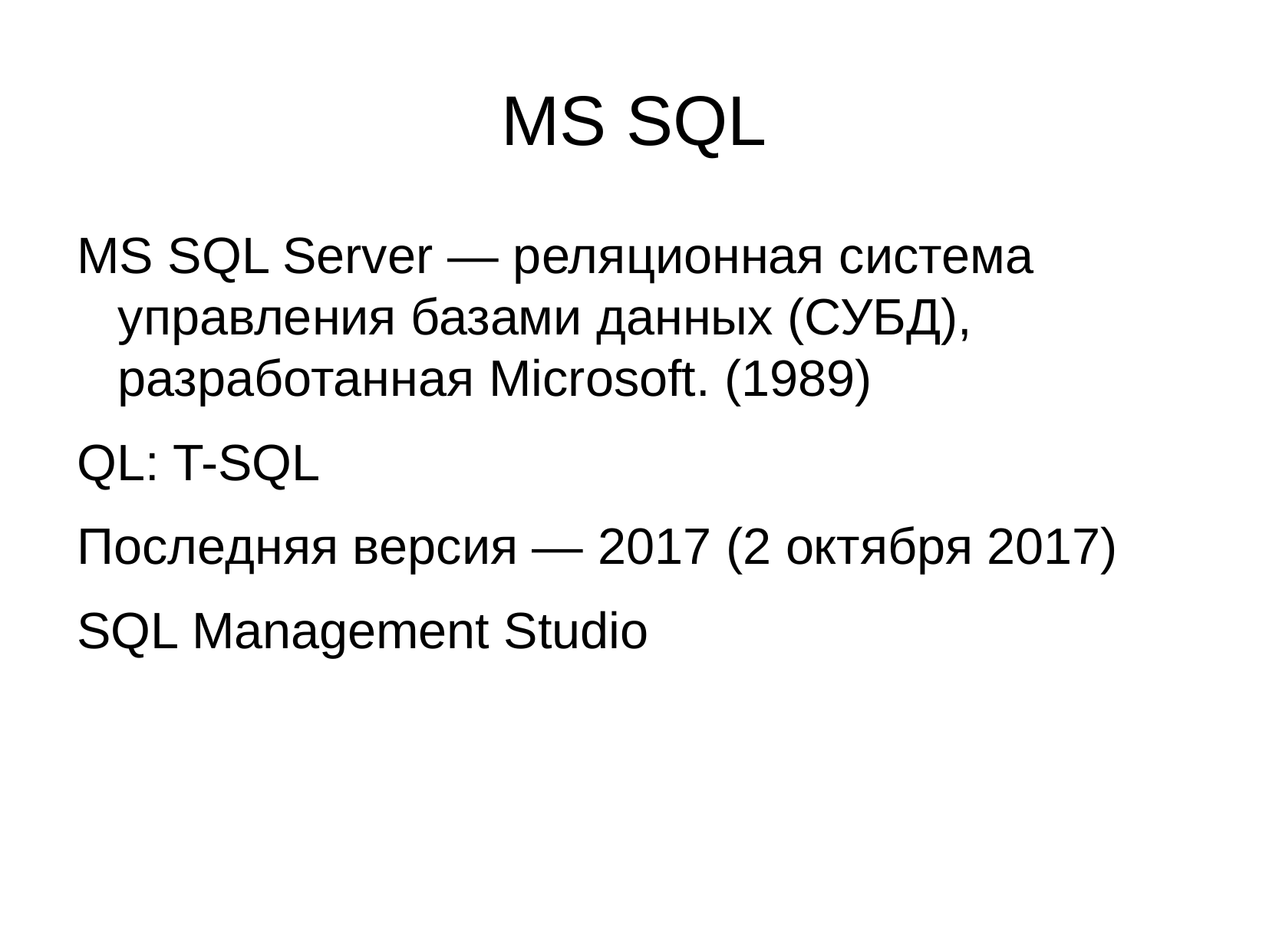

MS SQL
MS SQL Server — реляционная система управления базами данных (СУБД), разработанная Microsoft. (1989)
QL: T-SQL
Последняя версия — 2017 (2 октября 2017)
SQL Management Studio